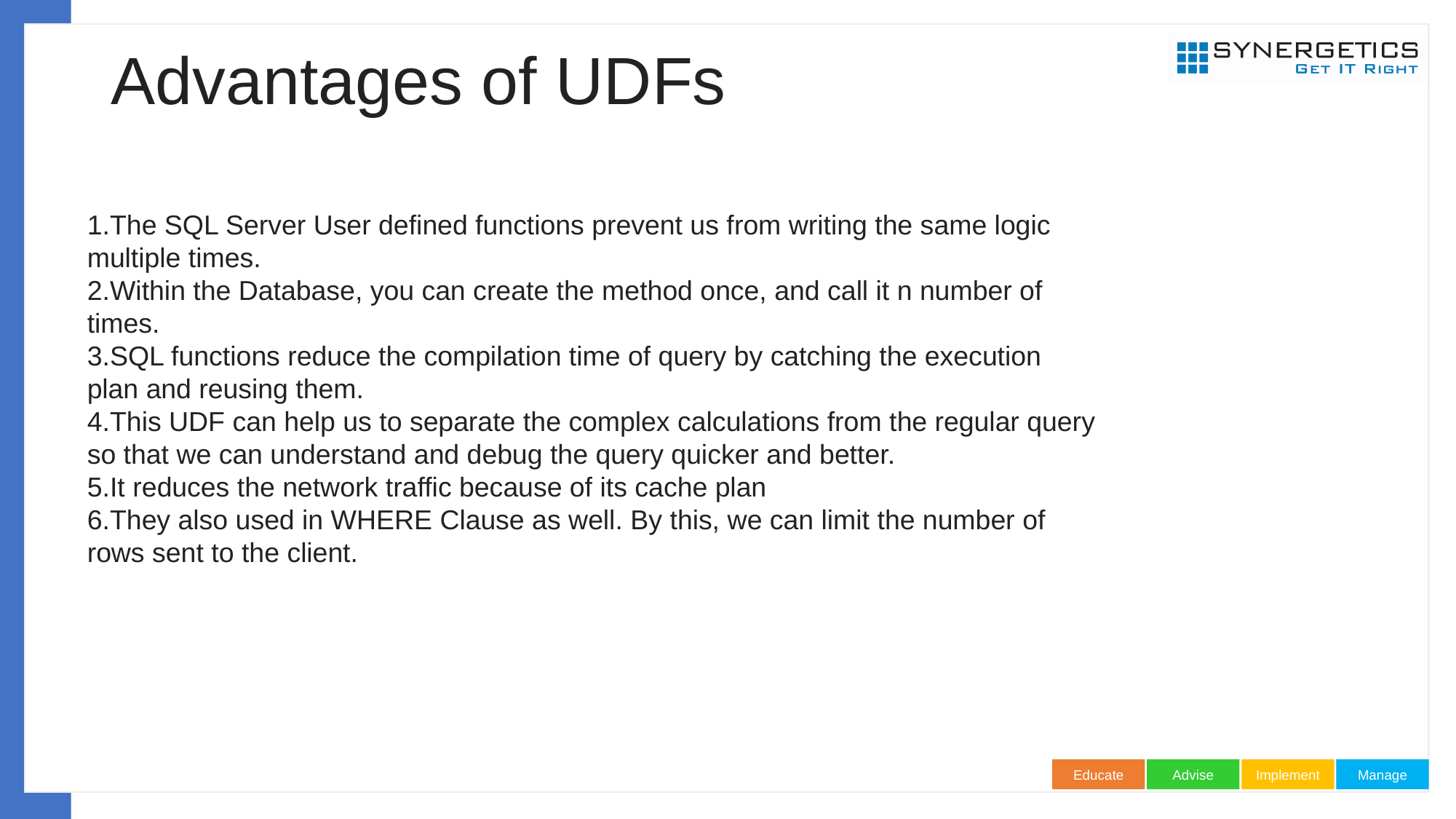

# Advantages of UDFs
The SQL Server User defined functions prevent us from writing the same logic multiple times.
Within the Database, you can create the method once, and call it n number of times.
SQL functions reduce the compilation time of query by catching the execution plan and reusing them.
This UDF can help us to separate the complex calculations from the regular query so that we can understand and debug the query quicker and better.
It reduces the network traffic because of its cache plan
They also used in WHERE Clause as well. By this, we can limit the number of rows sent to the client.